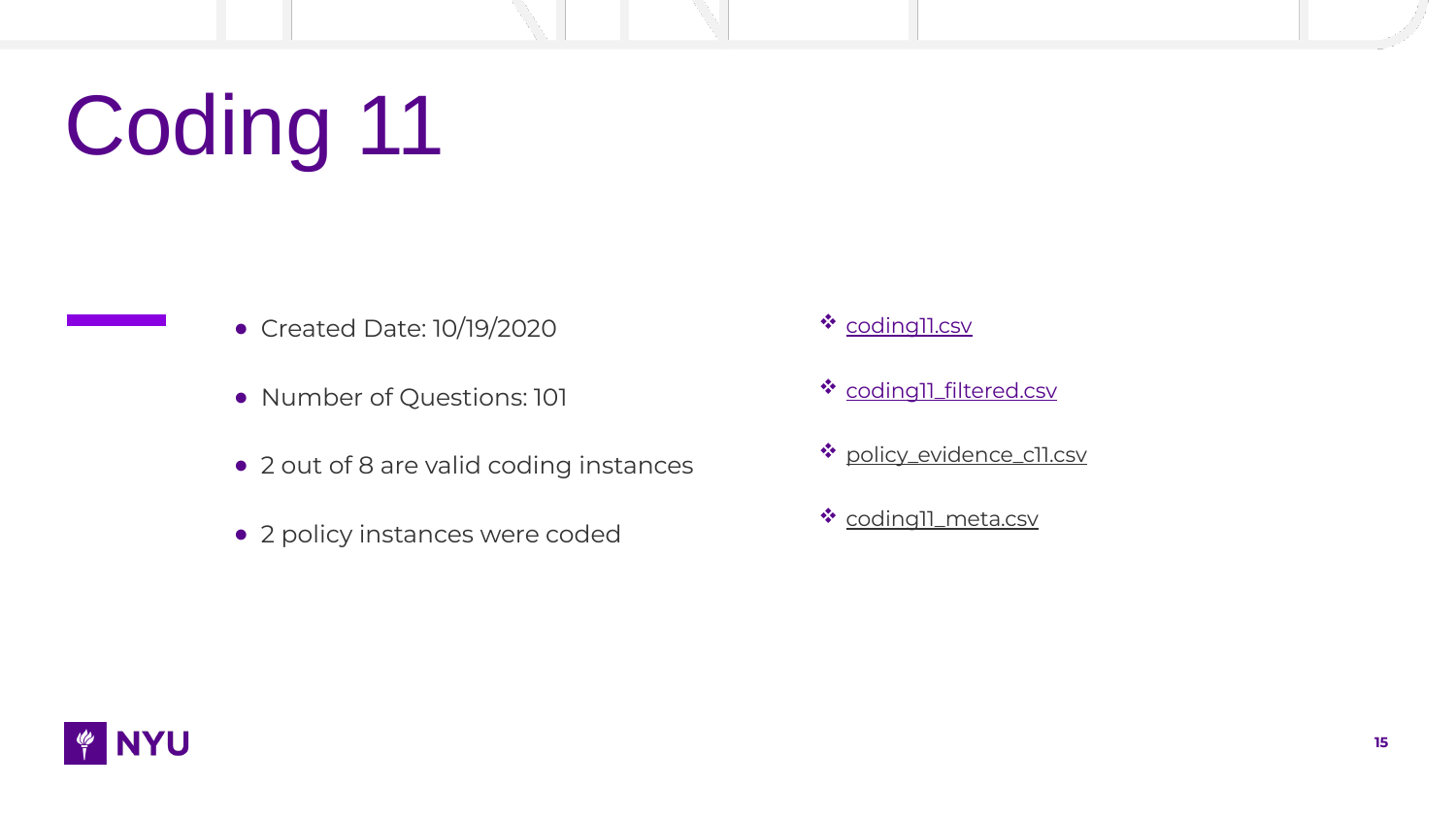

# Coding 11
coding11.csv
coding11_filtered.csv
policy_evidence_c11.csv
coding11_meta.csv
Created Date: 10/19/2020
Number of Questions: 101
2 out of 8 are valid coding instances
2 policy instances were coded